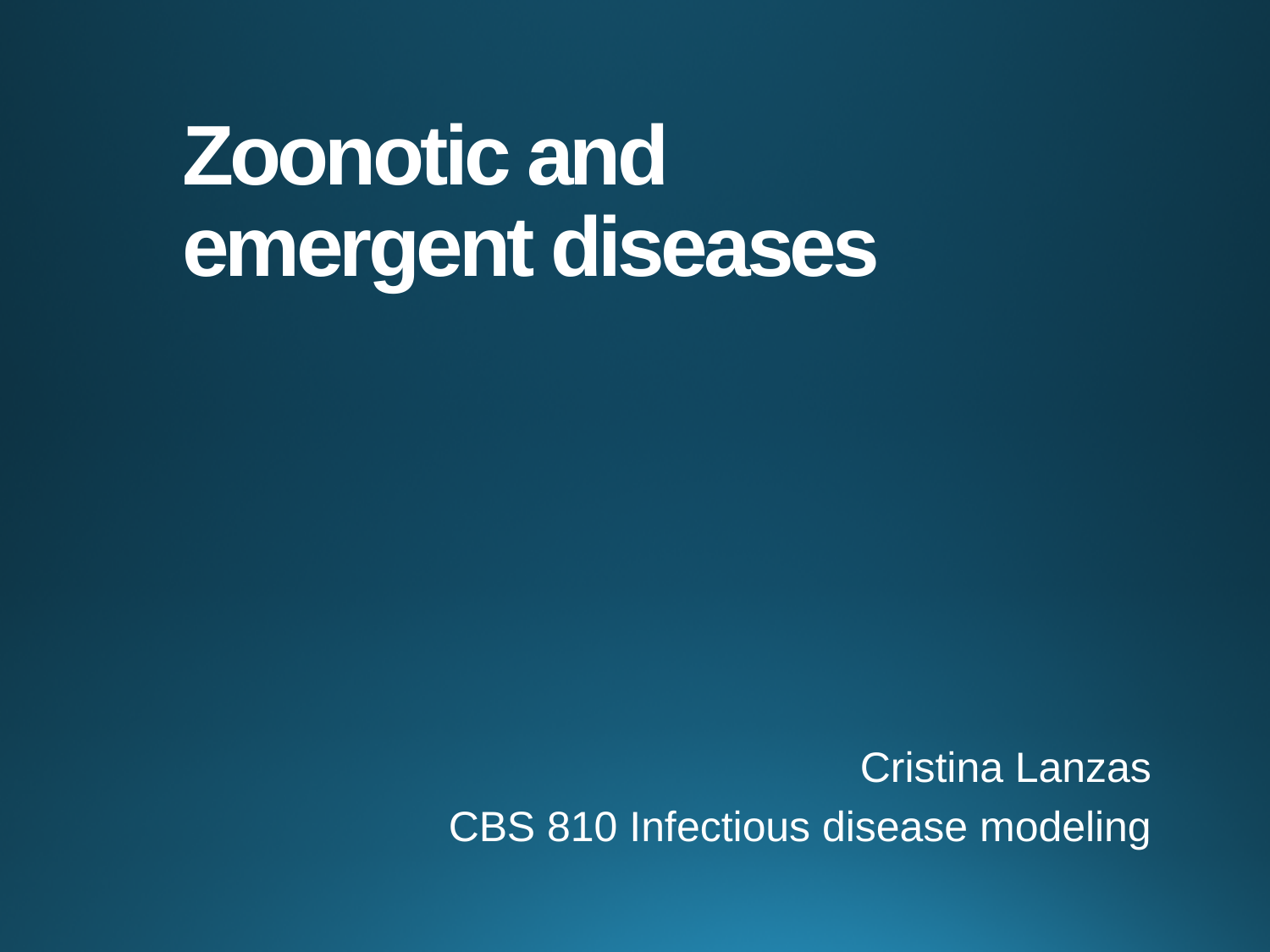

# Zoonotic and emergent diseases
Cristina Lanzas
CBS 810 Infectious disease modeling